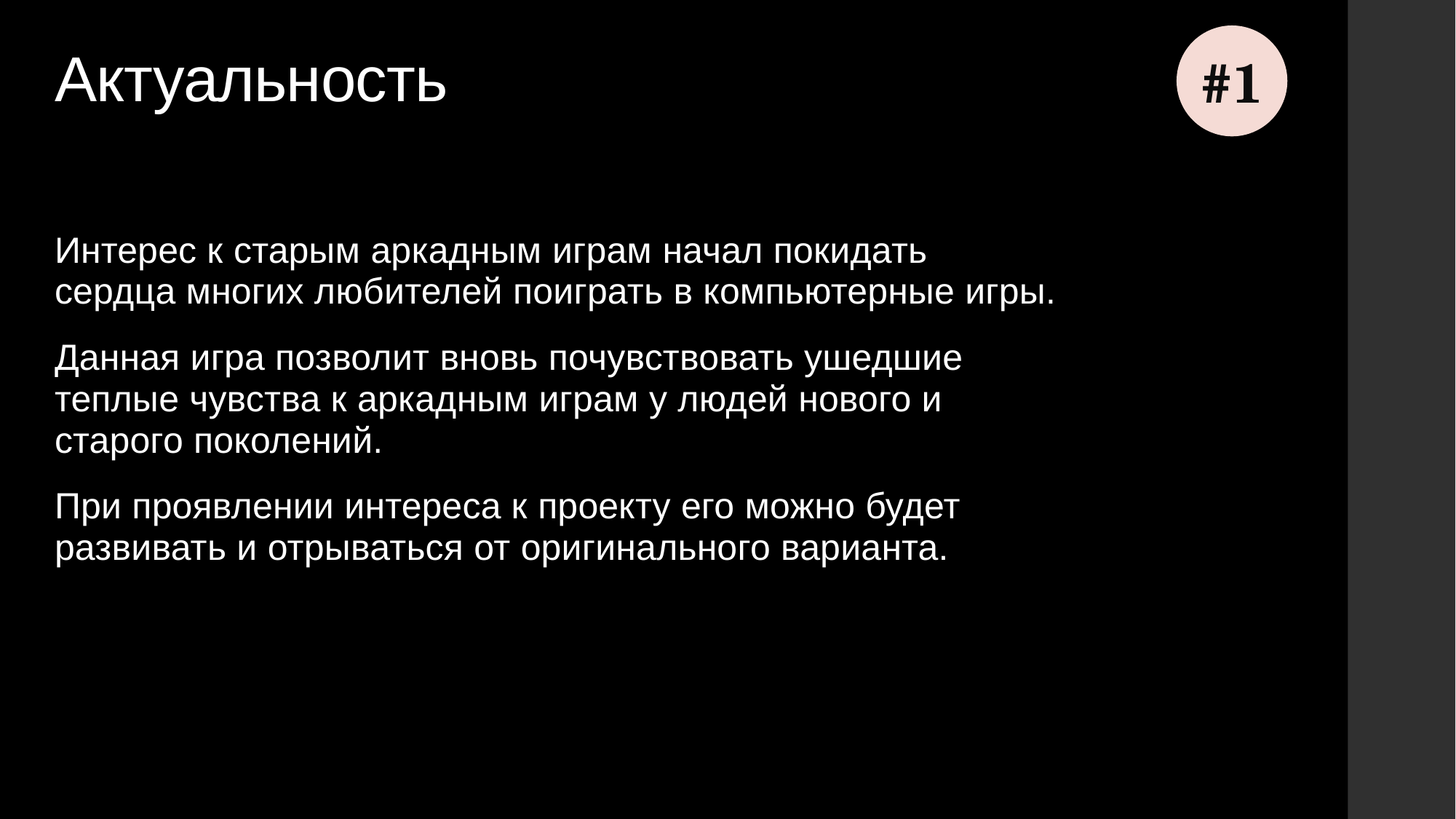

#1
# Актуальность
Интерес к старым аркадным играм начал покидать сердца многих любителей поиграть в компьютерные игры.
Данная игра позволит вновь почувствовать ушедшие теплые чувства к аркадным играм у людей нового и старого поколений.
При проявлении интереса к проекту его можно будет развивать и отрываться от оригинального варианта.